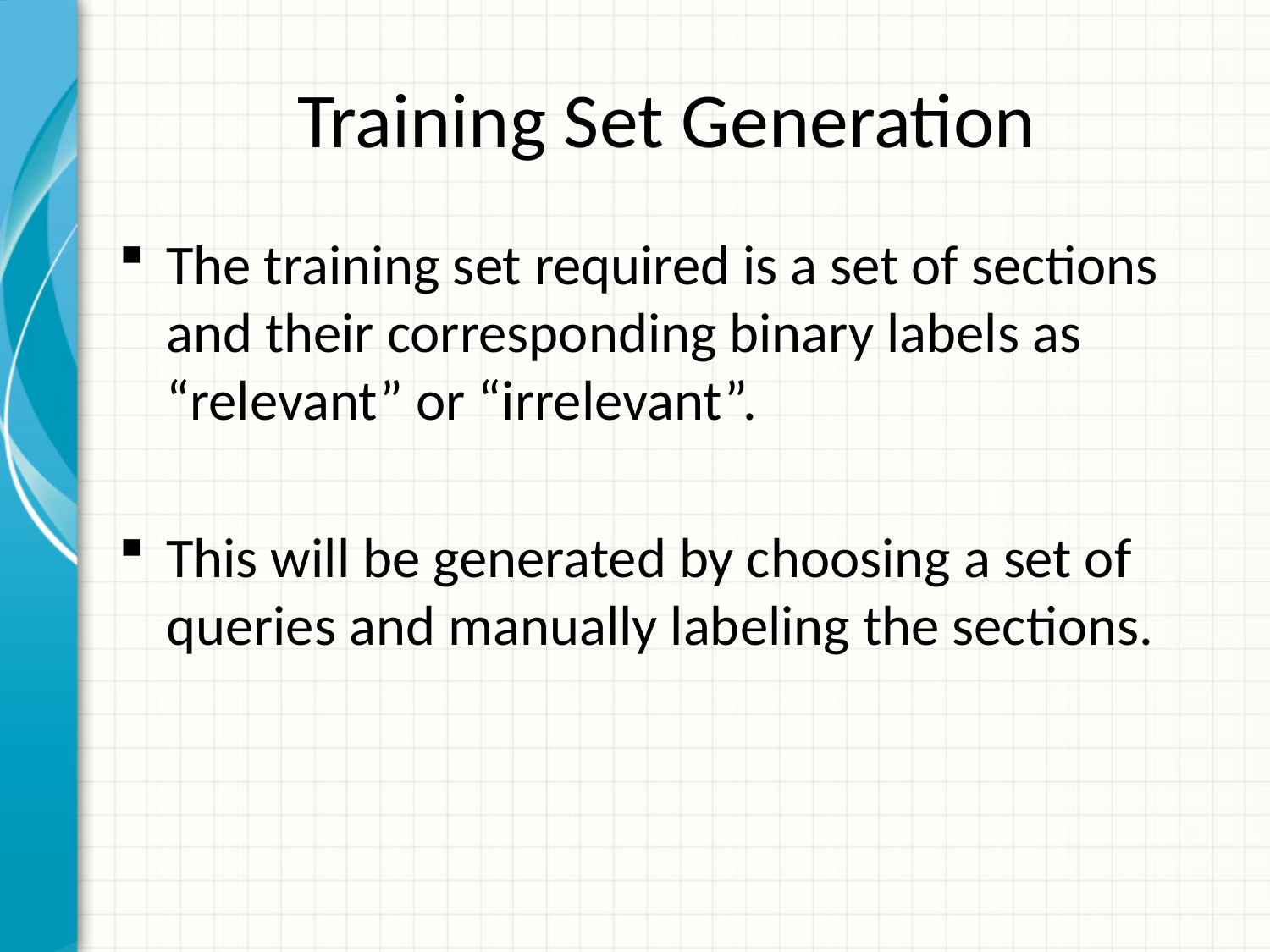

# Training Set Generation
The training set required is a set of sections and their corresponding binary labels as “relevant” or “irrelevant”.

This will be generated by choosing a set of queries and manually labeling the sections.